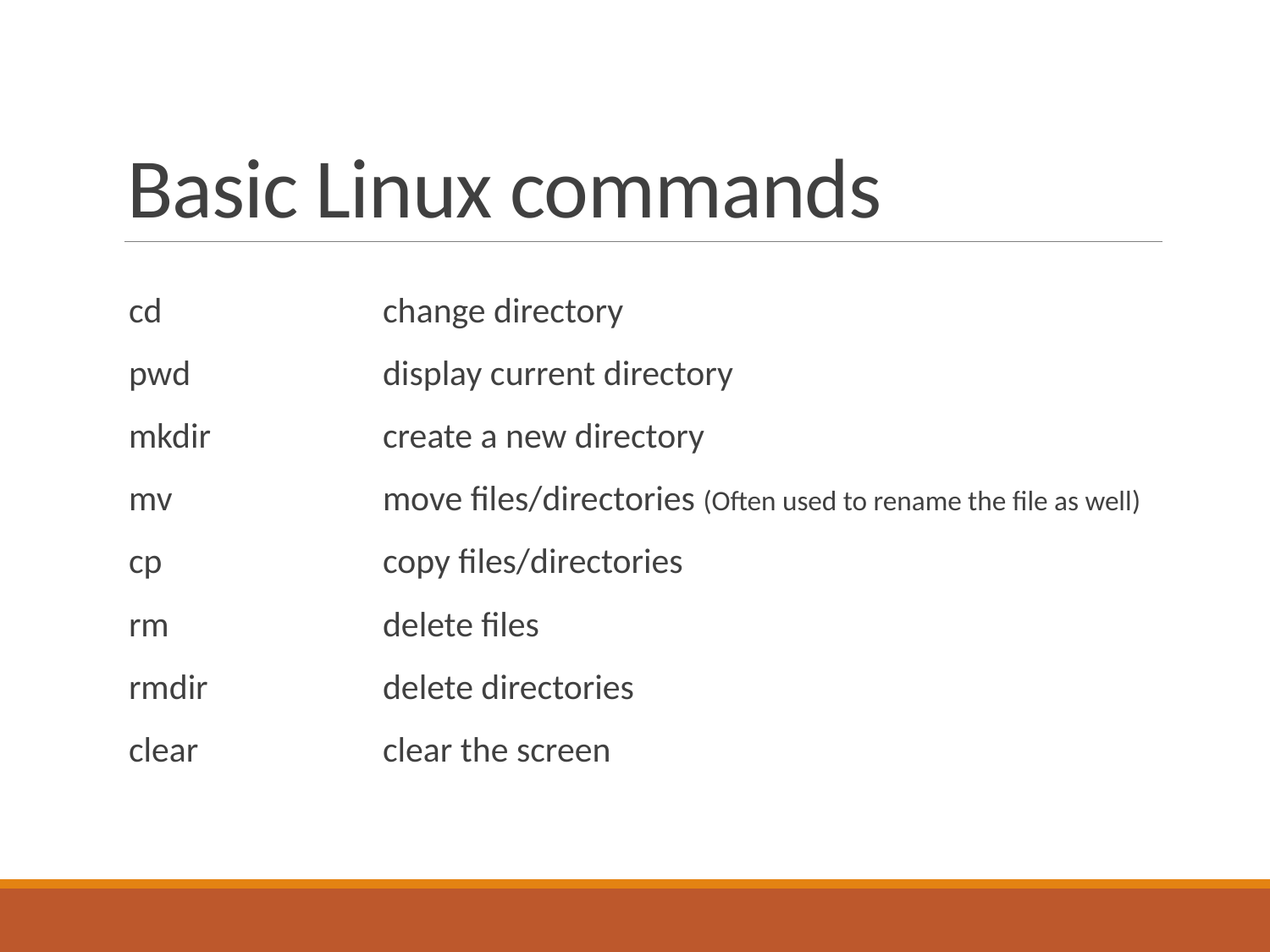

# Basic Linux commands
cd		change directory
pwd		display current directory
mkdir		create a new directory
mv		move files/directories (Often used to rename the file as well)
cp		copy files/directories
rm		delete files
rmdir		delete directories
clear		clear the screen